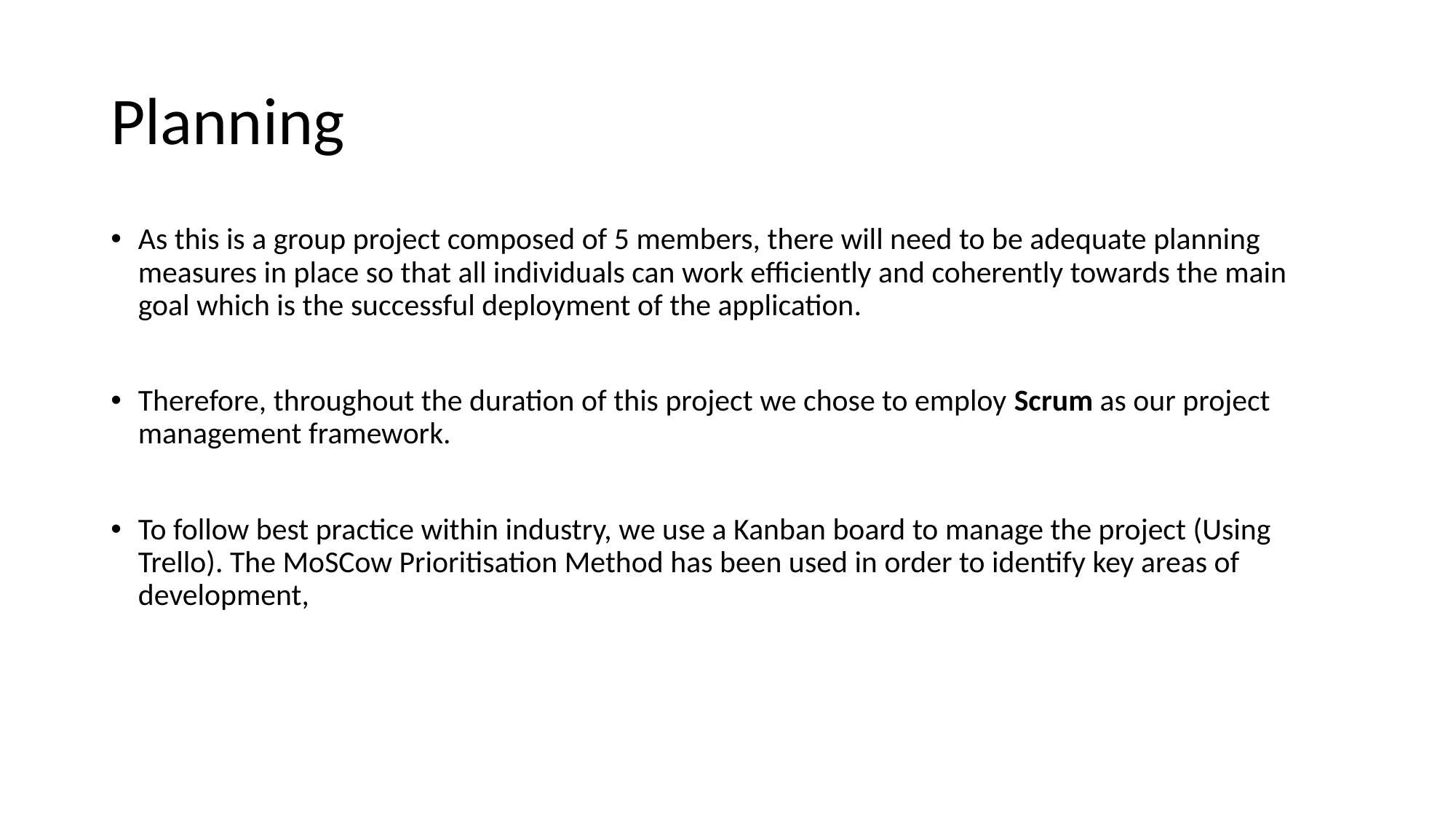

# Planning
As this is a group project composed of 5 members, there will need to be adequate planning measures in place so that all individuals can work efficiently and coherently towards the main goal which is the successful deployment of the application.

Therefore, throughout the duration of this project we chose to employ Scrum as our project management framework.

To follow best practice within industry, we use a Kanban board to manage the project (Using Trello). The MoSCow Prioritisation Method has been used in order to identify key areas of development,